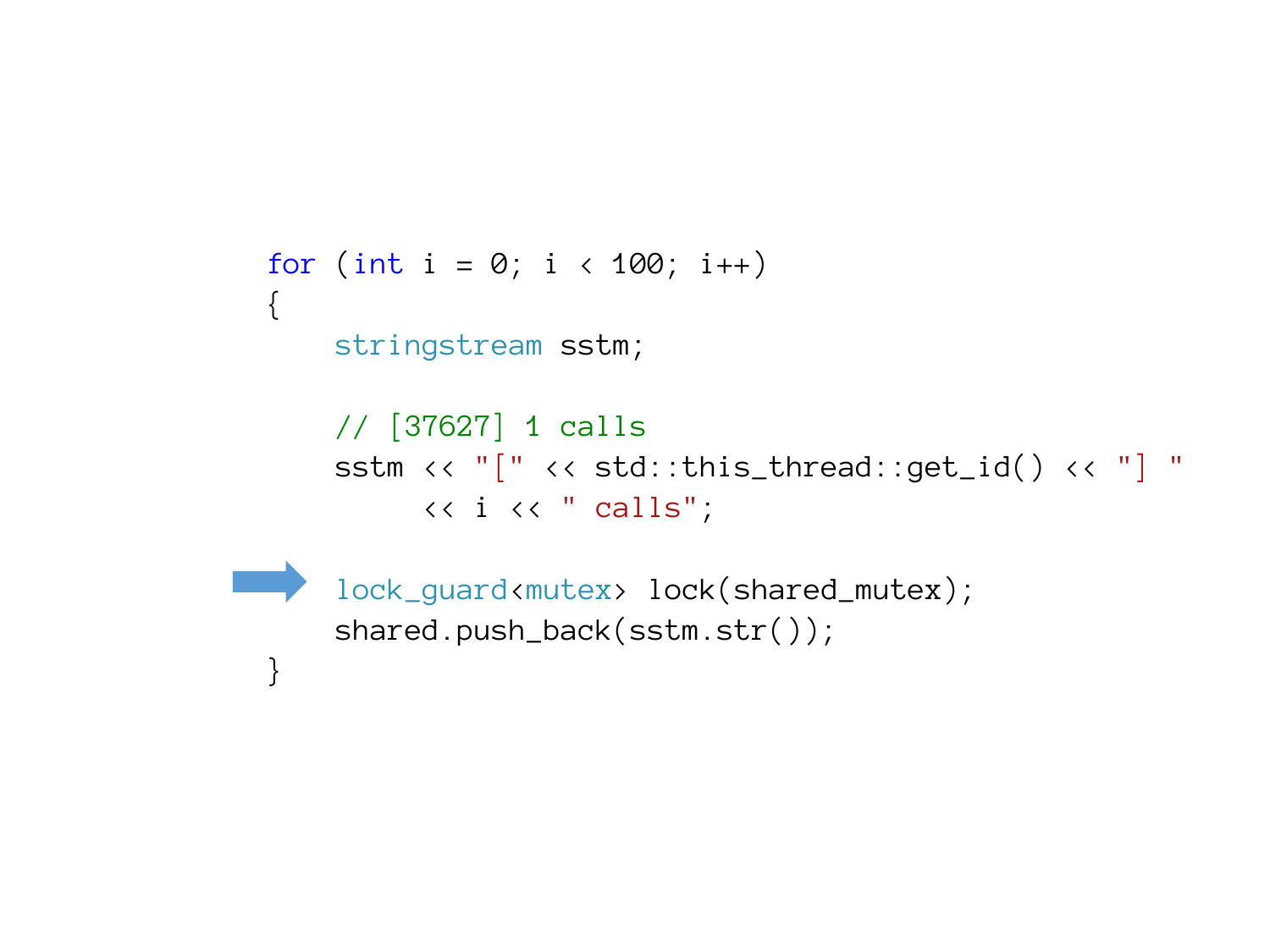

for (int i = 0; i < 100; i++)
{
    stringstream sstm;

    // [37627] 1 calls
    sstm << "[" << std::this_thread::get_id() << "] "
         << i << " calls";

    lock_guard<mutex> lock(shared_mutex);
    shared.push_back(sstm.str());
}